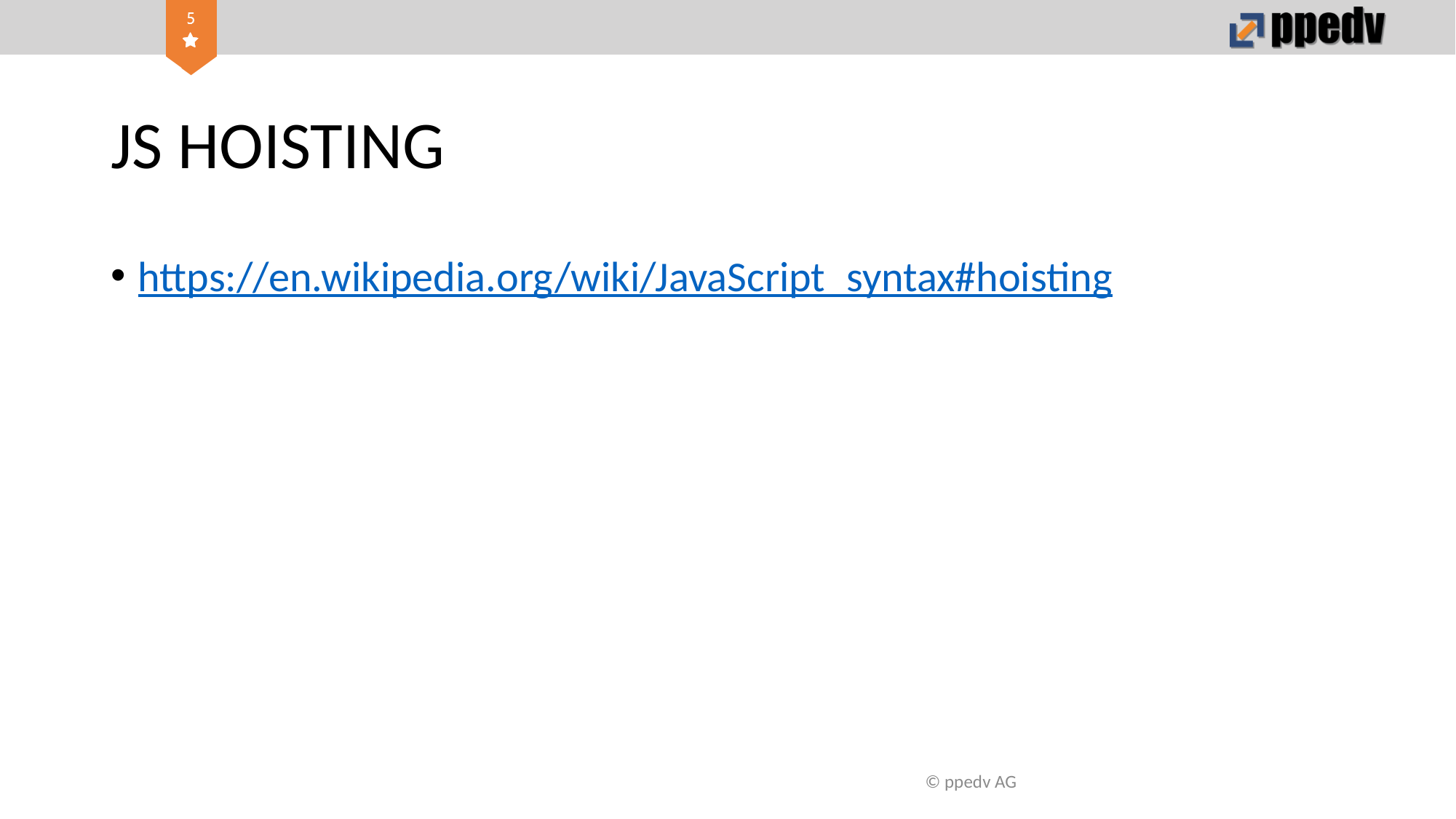

# JS HOISTING
https://en.wikipedia.org/wiki/JavaScript_syntax#hoisting
© ppedv AG